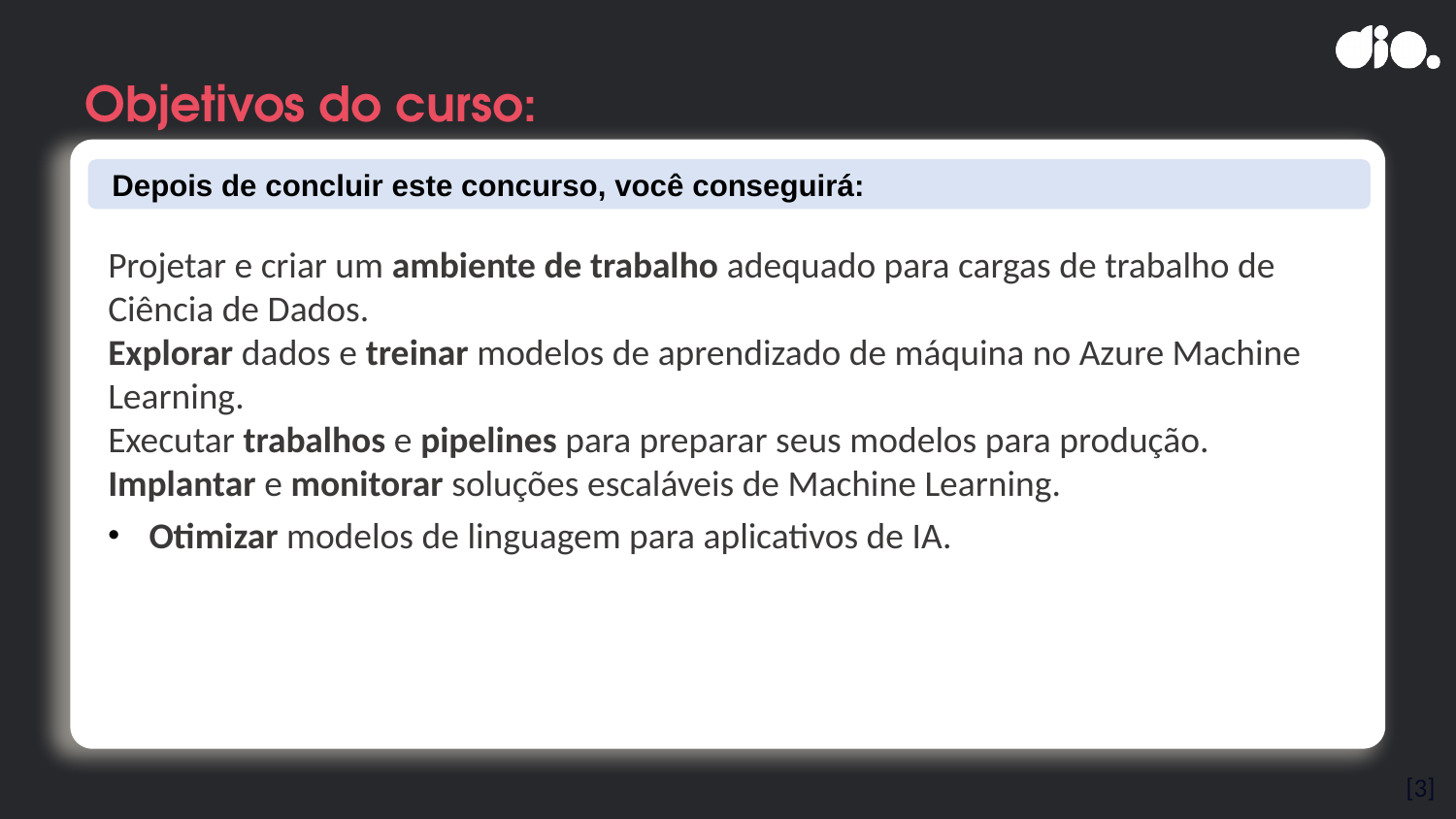

# Objetivos do curso:

Depois de concluir este concurso, você conseguirá:
Projetar e criar um ambiente de trabalho adequado para cargas de trabalho de Ciência de Dados.
Explorar dados e treinar modelos de aprendizado de máquina no Azure Machine Learning.
Executar trabalhos e pipelines para preparar seus modelos para produção.
Implantar e monitorar soluções escaláveis de Machine Learning.
Otimizar modelos de linguagem para aplicativos de IA.
[3]